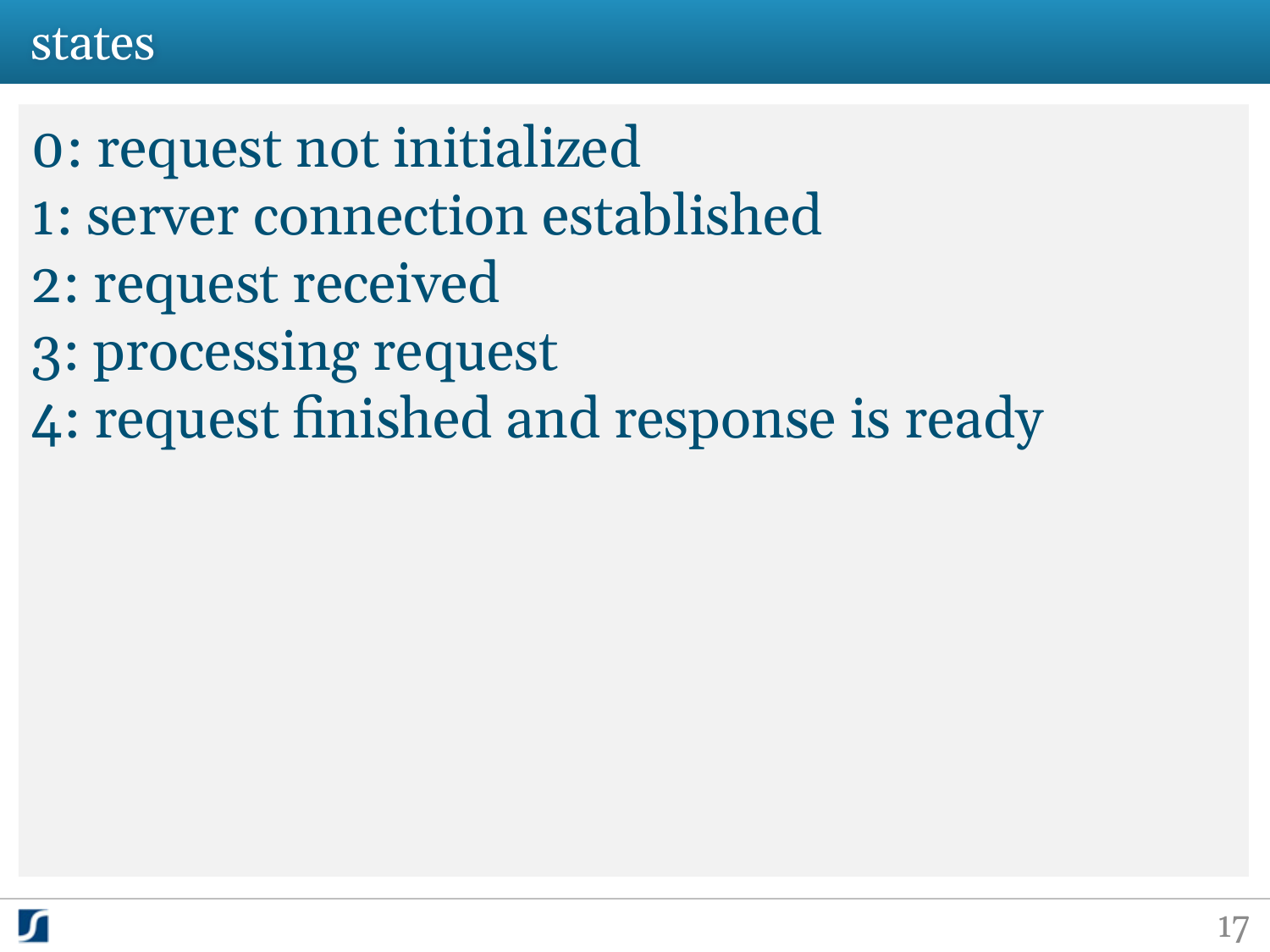

# states
0: request not initialized
1: server connection established
2: request received
3: processing request
4: request finished and response is ready
17